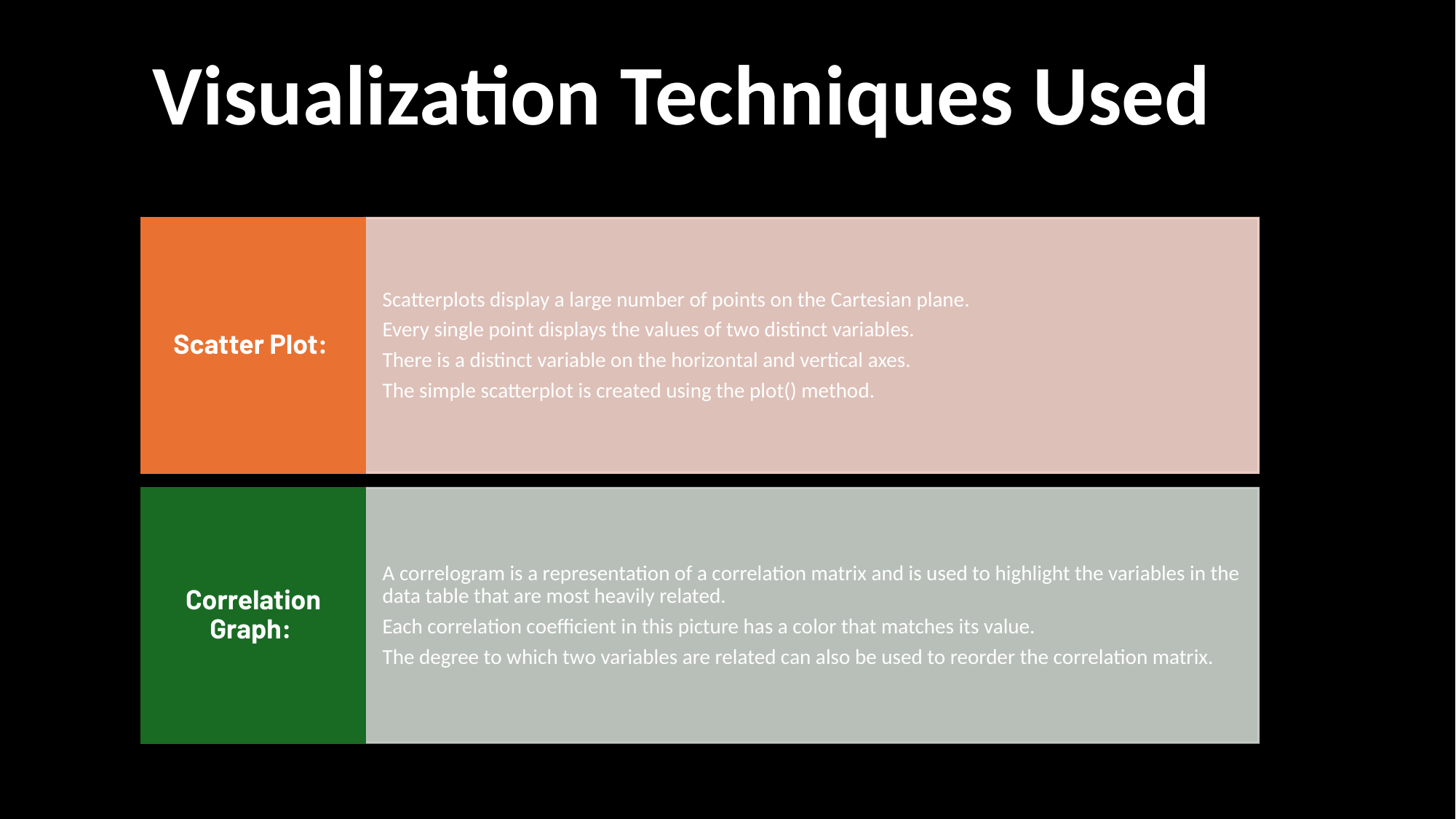

# Visualization Techniques Used

Scatterplots display a large number of points on the Cartesian plane.
Every single point displays the values of two distinct variables.
There is a distinct variable on the horizontal and vertical axes.
The simple scatterplot is created using the plot() method.
Scatter Plot:
A correlogram is a representation of a correlation matrix and is used to highlight the variables in the data table that are most heavily related.
Each correlation coefficient in this picture has a color that matches its value.
The degree to which two variables are related can also be used to reorder the correlation matrix.
Correlation Graph: